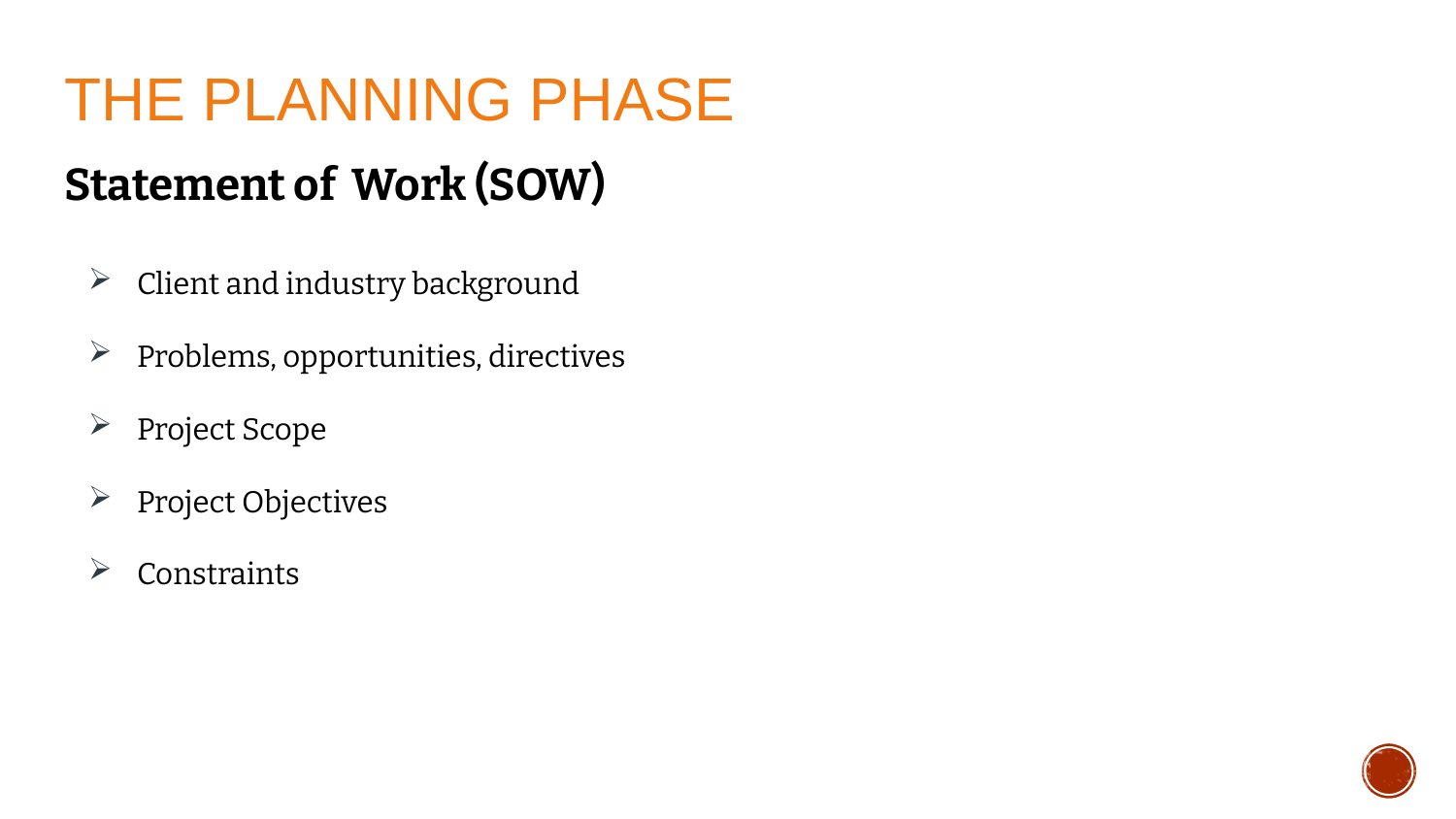

# The Planning Phase
Statement of  Work (SOW)
Client and industry background
Problems, opportunities, directives
Project Scope
Project Objectives
Constraints